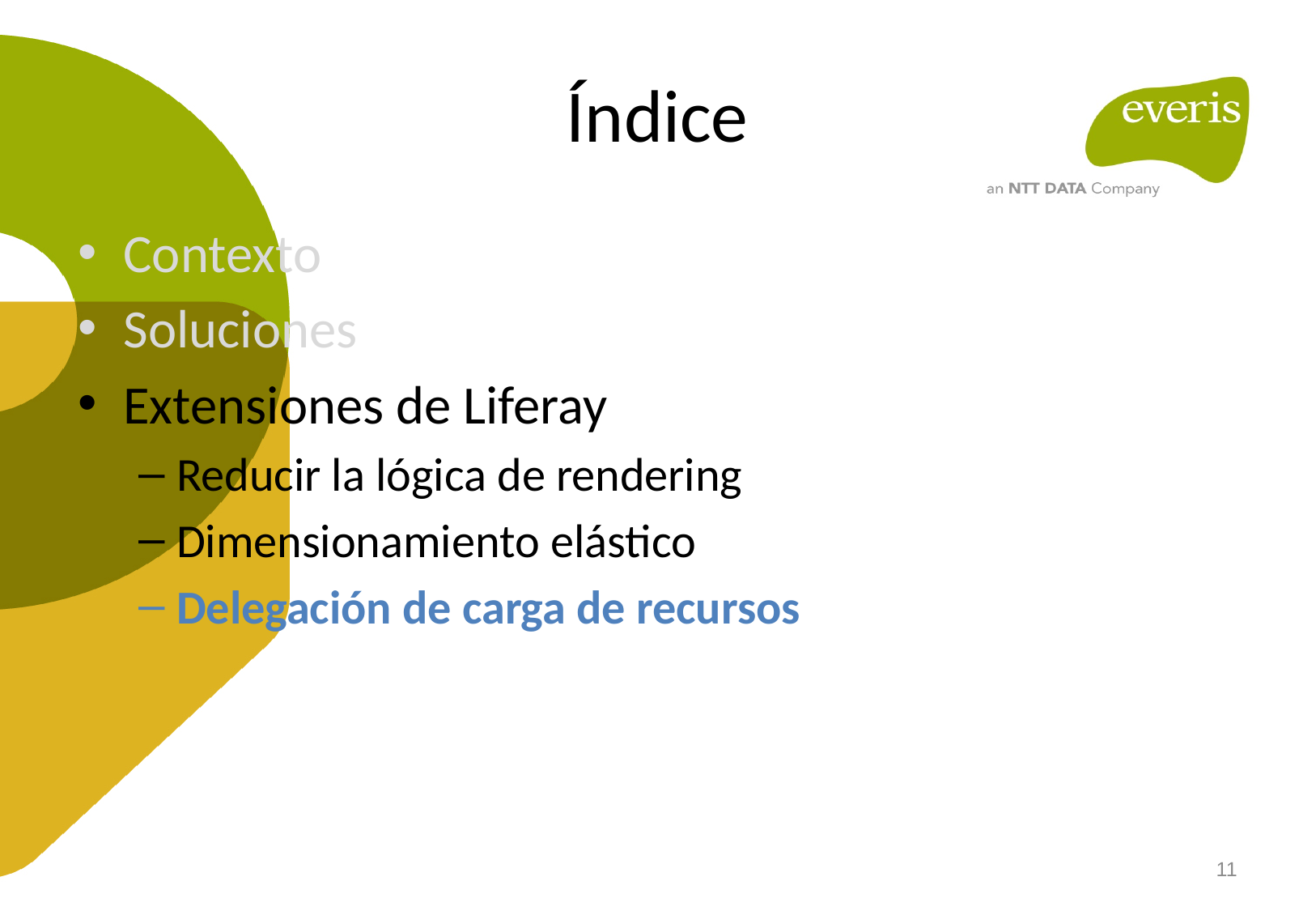

# Índice
Contexto
Soluciones
Extensiones de Liferay
Reducir la lógica de rendering
Dimensionamiento elástico
Delegación de carga de recursos

11